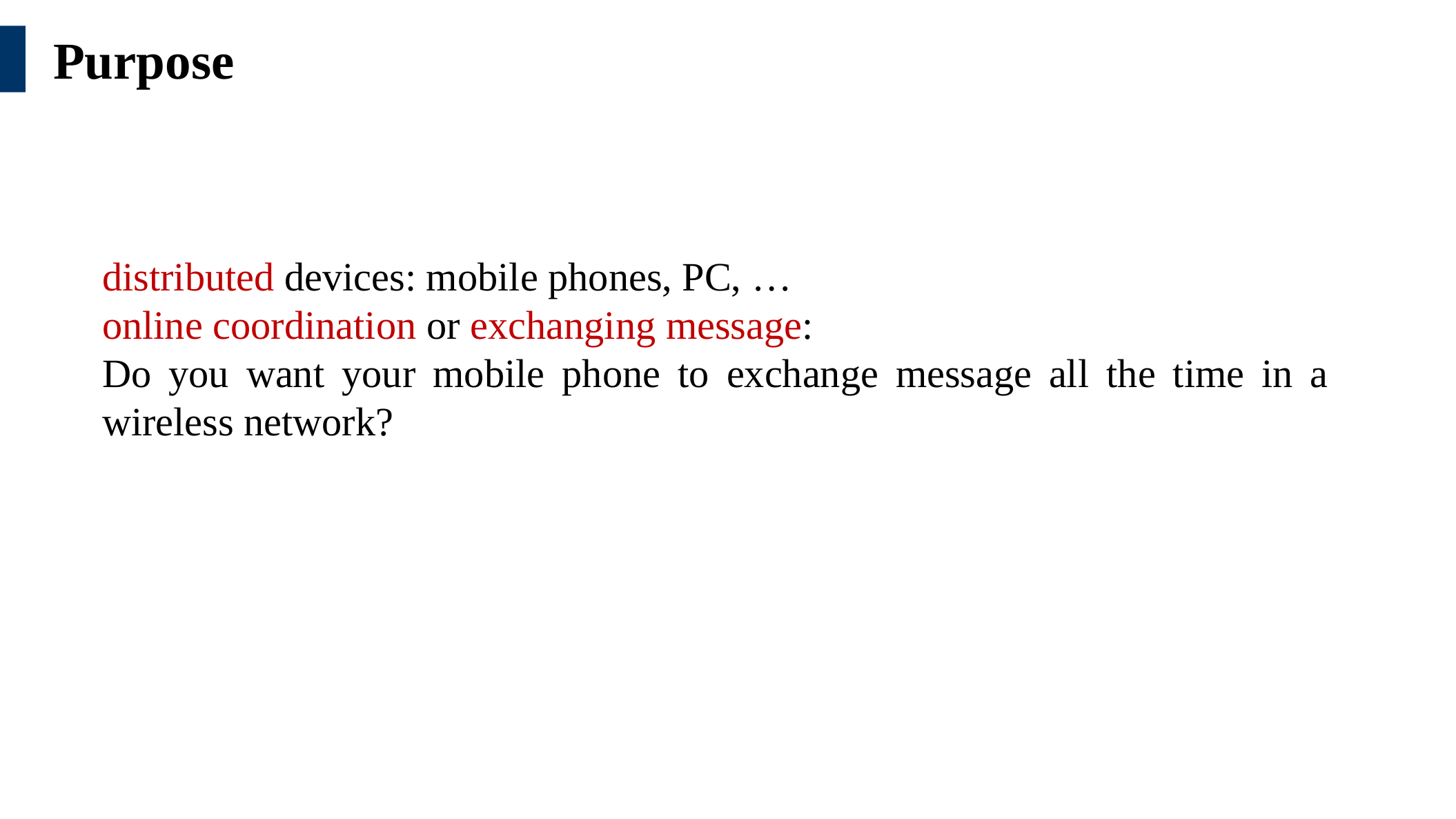

Purpose

The goal of the users is to maximize a certain network utility in a distributed devices: mobile phones, PC, …
online coordination or exchanging message:
Do you want your mobile phone to exchange message all the time in a wireless network?